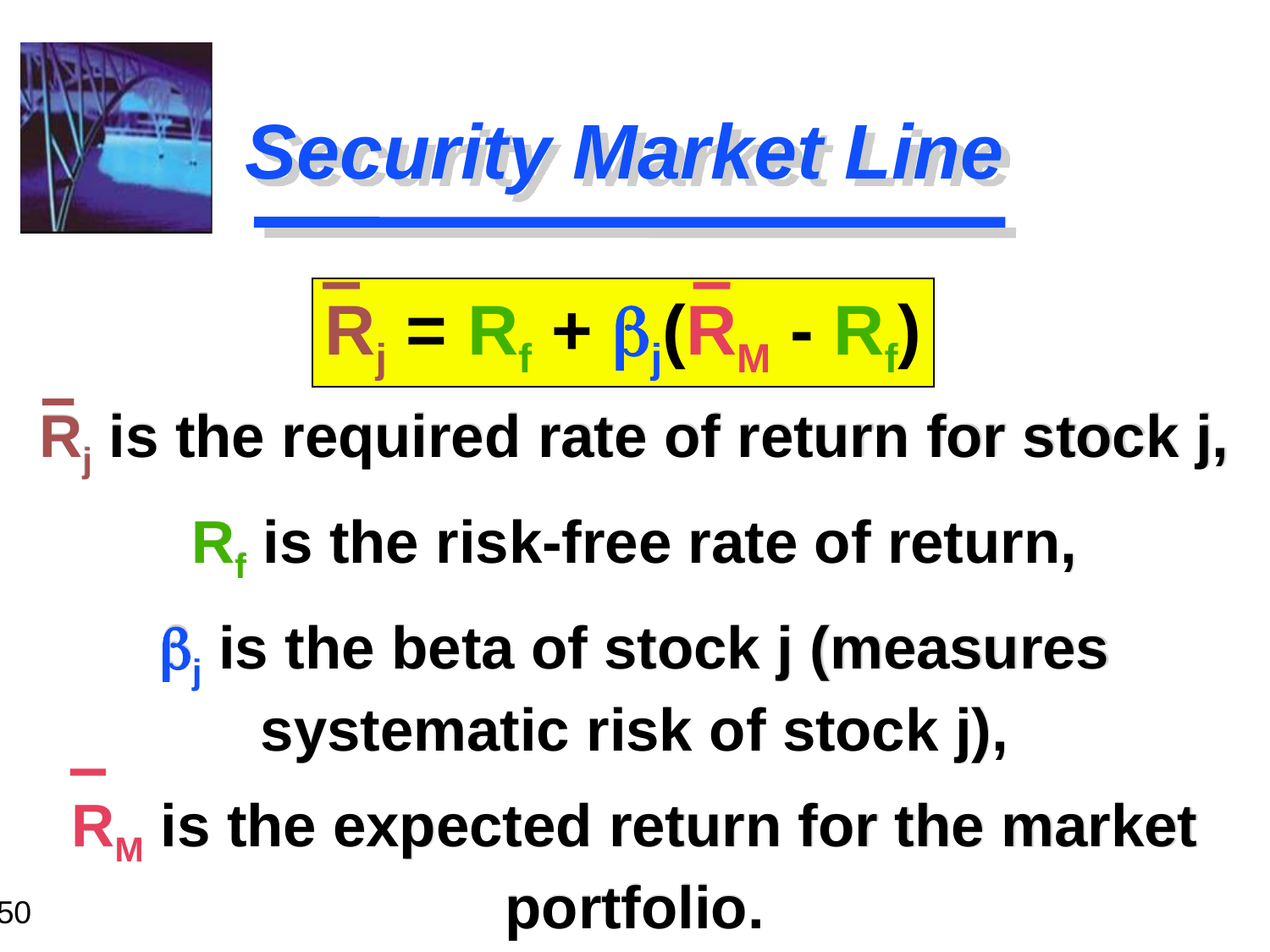

# Security Market Line

Rj = Rf + βj(RM - Rf)

Rj is the required rate of return for stock j,
Rf is the risk-free rate of return,
βj is the beta of stock j (measures systematic risk of stock j),
RM is the expected return for the market portfolio.